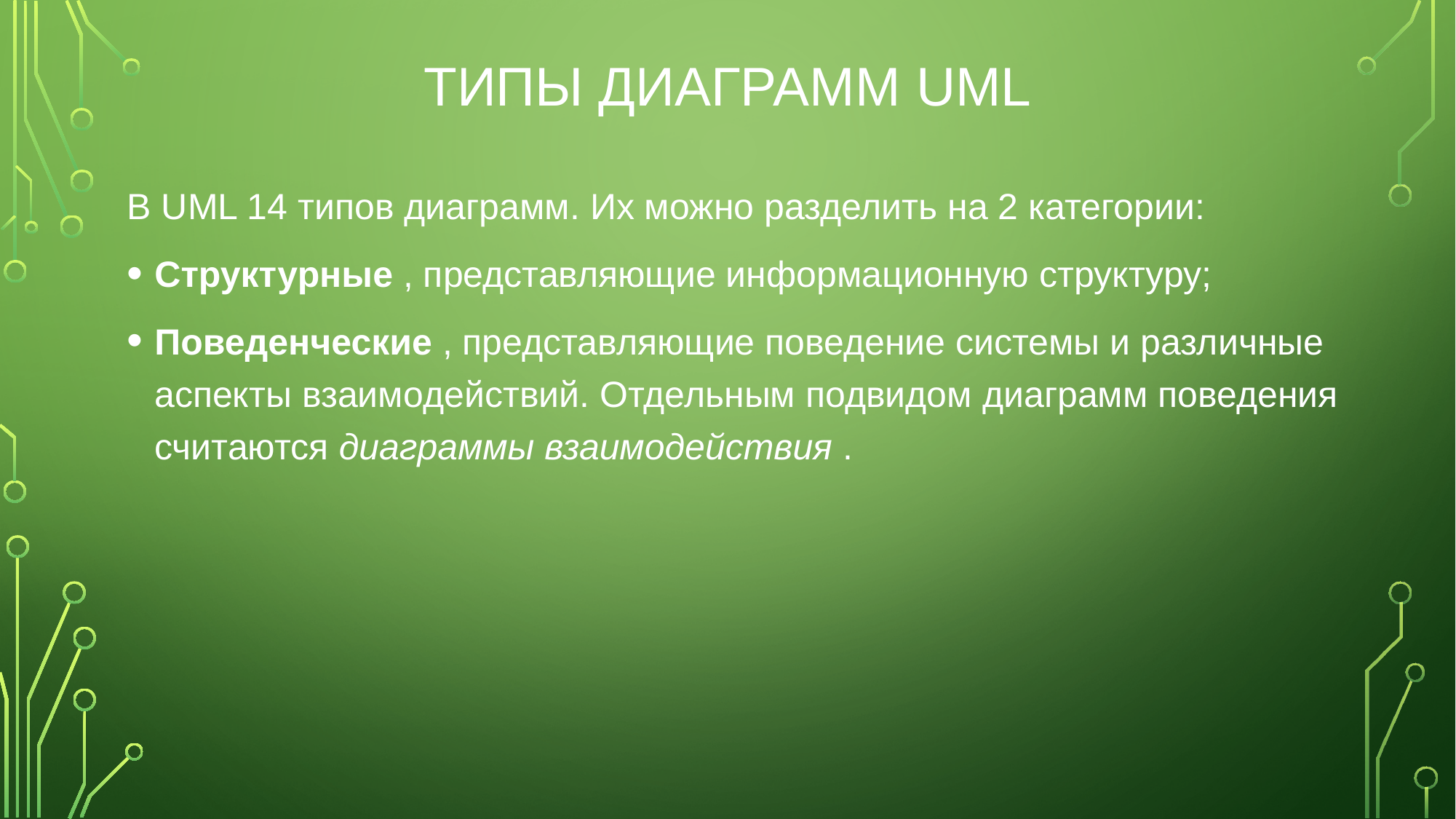

# Типы диаграмм UML
В UML 14 типов диаграмм. Их можно разделить на 2 категории:
Структурные , представляющие информационную структуру;
Поведенческие , представляющие поведение системы и различные аспекты взаимодействий. Отдельным подвидом диаграмм поведения считаются диаграммы взаимодействия .